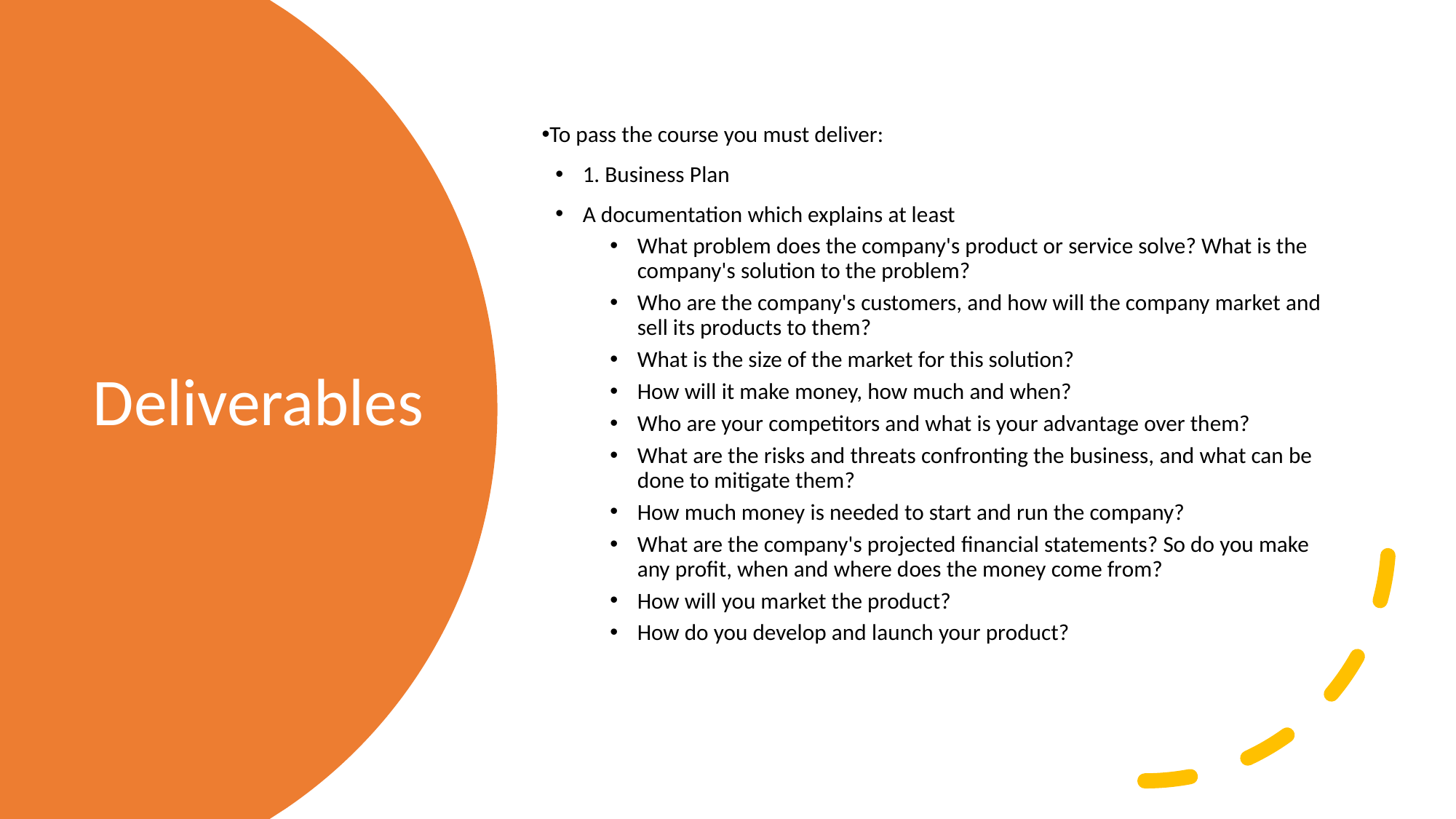

To pass the course you must deliver:
1. Business Plan​
A documentation which explains at least ​
What problem does the company's product or service solve? What is the company's solution to the problem?​
Who are the company's customers, and how will the company market and sell its products to them?​
What is the size of the market for this solution?​
How will it make money, how much and when?​
Who are your competitors and what is your advantage over them?​
What are the risks and threats confronting the business, and what can be done to mitigate them?​
How much money is needed to start and run the company?​
What are the company's projected financial statements? So do you make any profit, when and where does the money come from?​
How will you market the product?​
How do you develop and launch your product?

# Deliverables